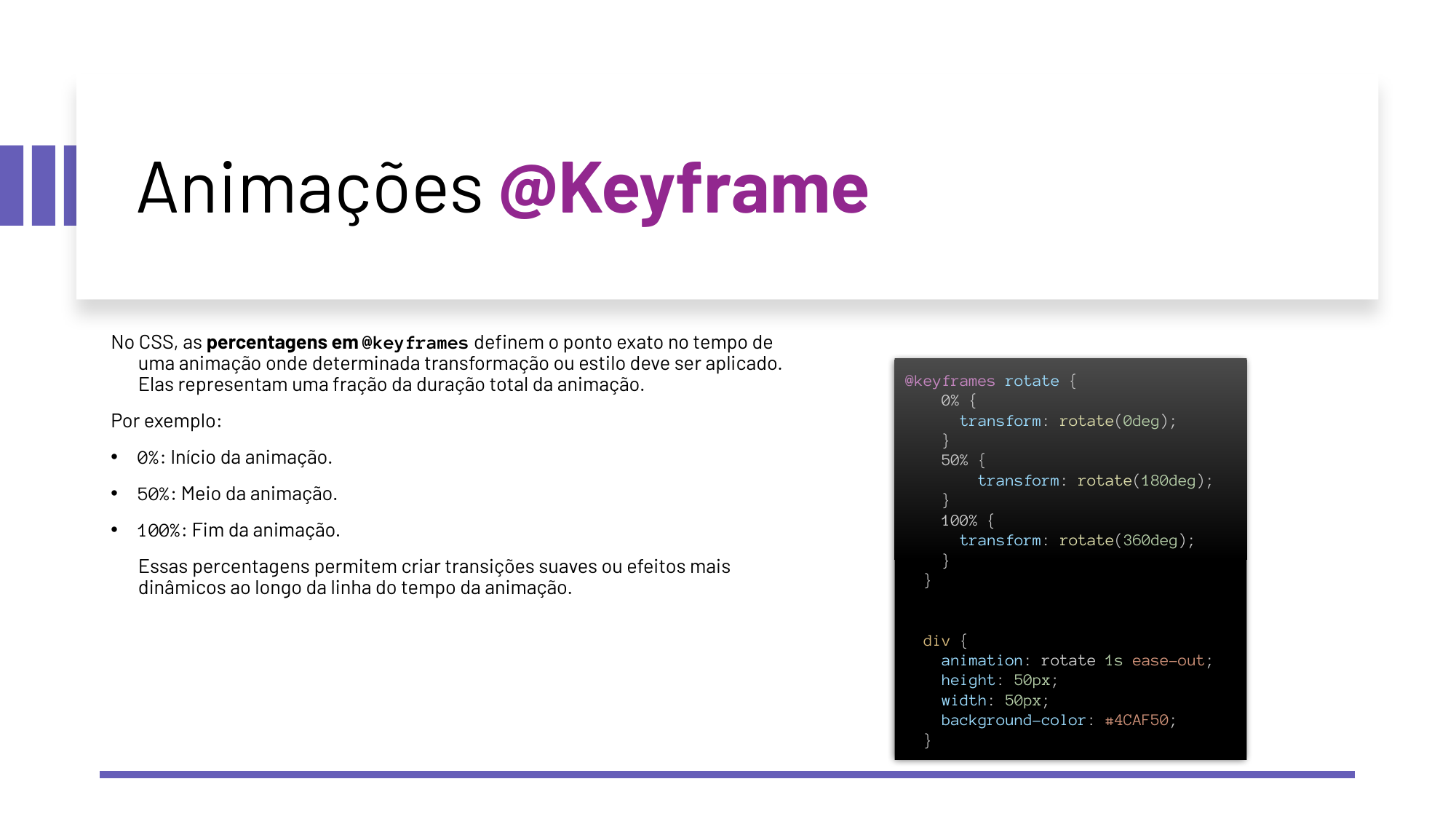

# Animações @Keyframe

No CSS, as percentagens em @keyframes definem o ponto exato no tempo de uma animação onde determinada transformação ou estilo deve ser aplicado. Elas representam uma fração da duração total da animação.
Por exemplo:
0%: Início da animação.
50%: Meio da animação.
100%: Fim da animação.
Essas percentagens permitem criar transições suaves ou efeitos mais dinâmicos ao longo da linha do tempo da animação.

@keyframes rotate {
    0% {
      transform: rotate(0deg);
    }
    50% {
        transform: rotate(180deg);
    }
    100% {
      transform: rotate(360deg);
    }
  }

  div {
    animation: rotate 1s ease-out;
    height: 50px;
    width: 50px;
    background-color: #4CAF50;
  }